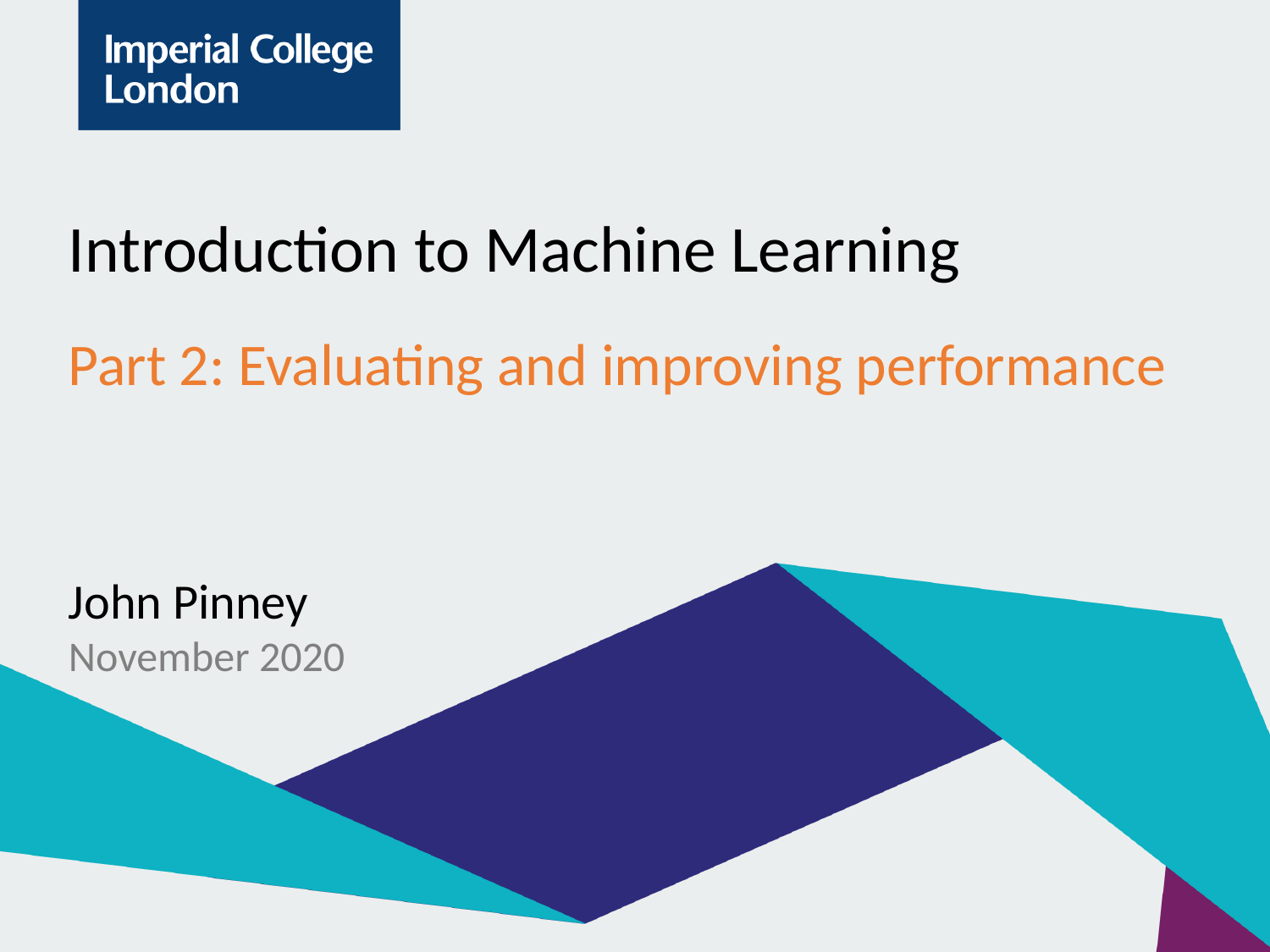

# Introduction to Machine Learning Part 2: Evaluating and improving performance
John Pinney
November 2020